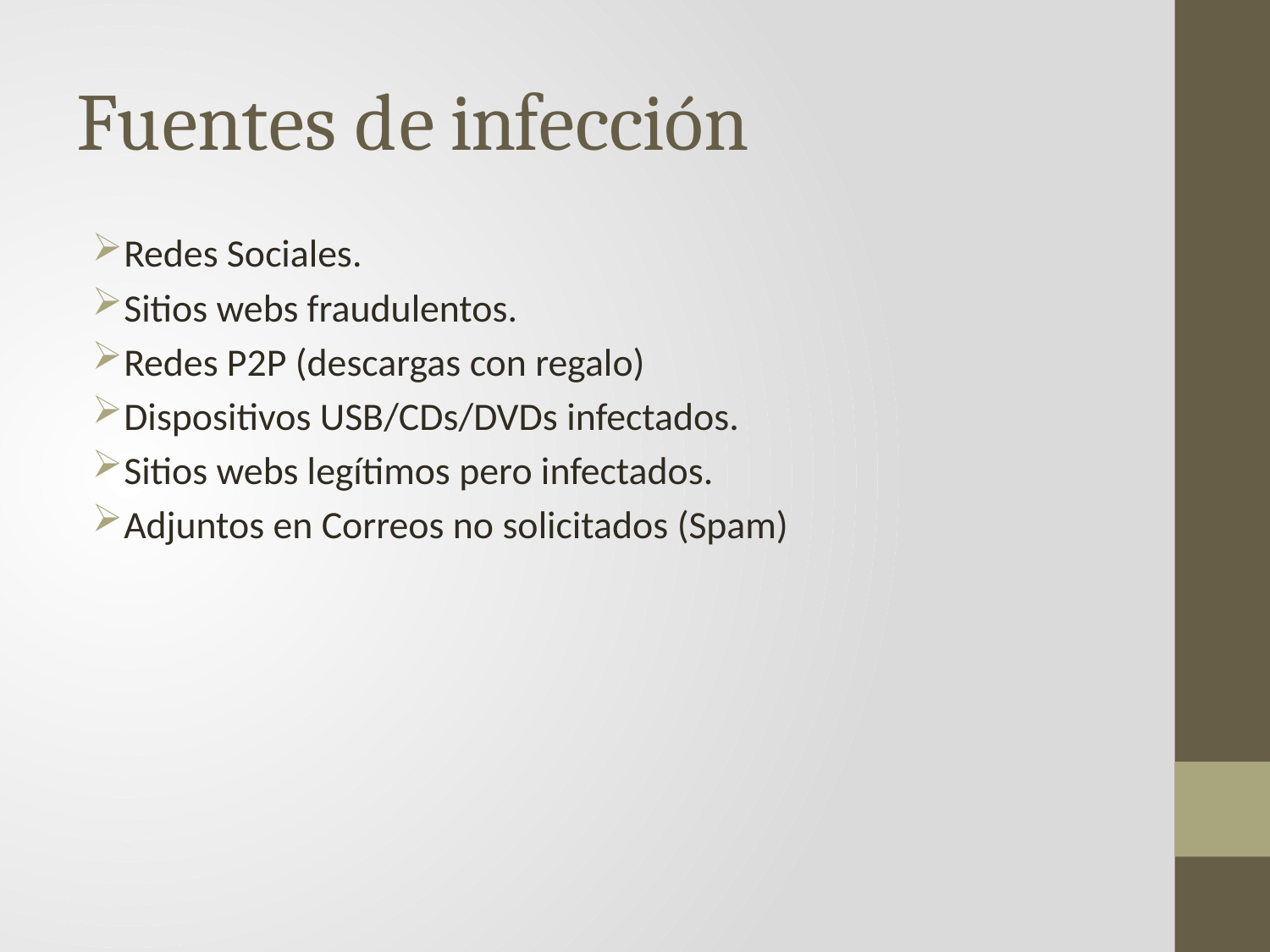

# Fuentes de infección
Redes Sociales.
Sitios webs fraudulentos.
Redes P2P (descargas con regalo)
Dispositivos USB/CDs/DVDs infectados.
Sitios webs legítimos pero infectados.
Adjuntos en Correos no solicitados (Spam)